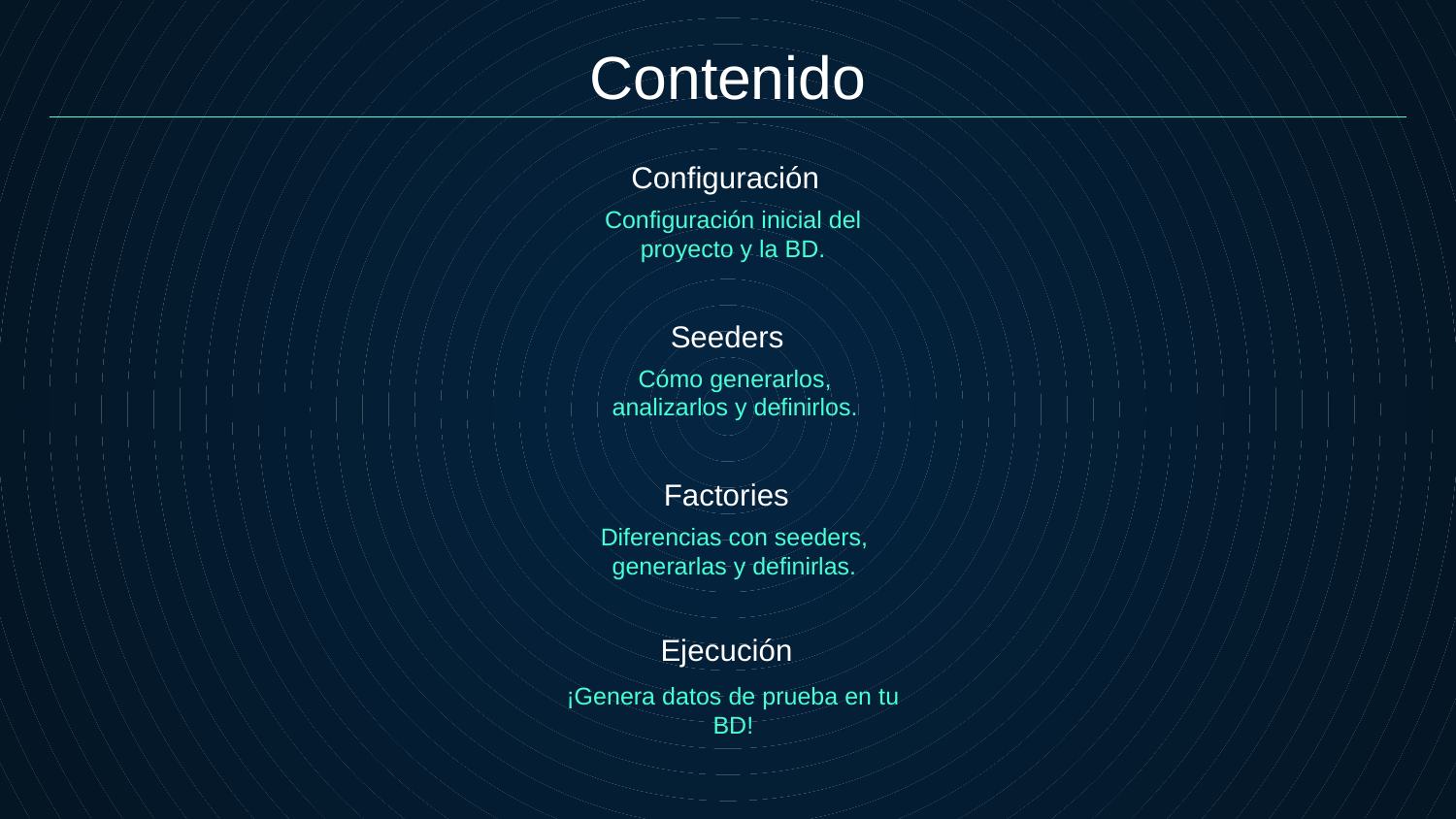

# Contenido
Configuración
Configuración inicial del proyecto y la BD.
Seeders
Cómo generarlos, analizarlos y definirlos.
Factories
Diferencias con seeders, generarlas y definirlas.
Ejecución
¡Genera datos de prueba en tu BD!